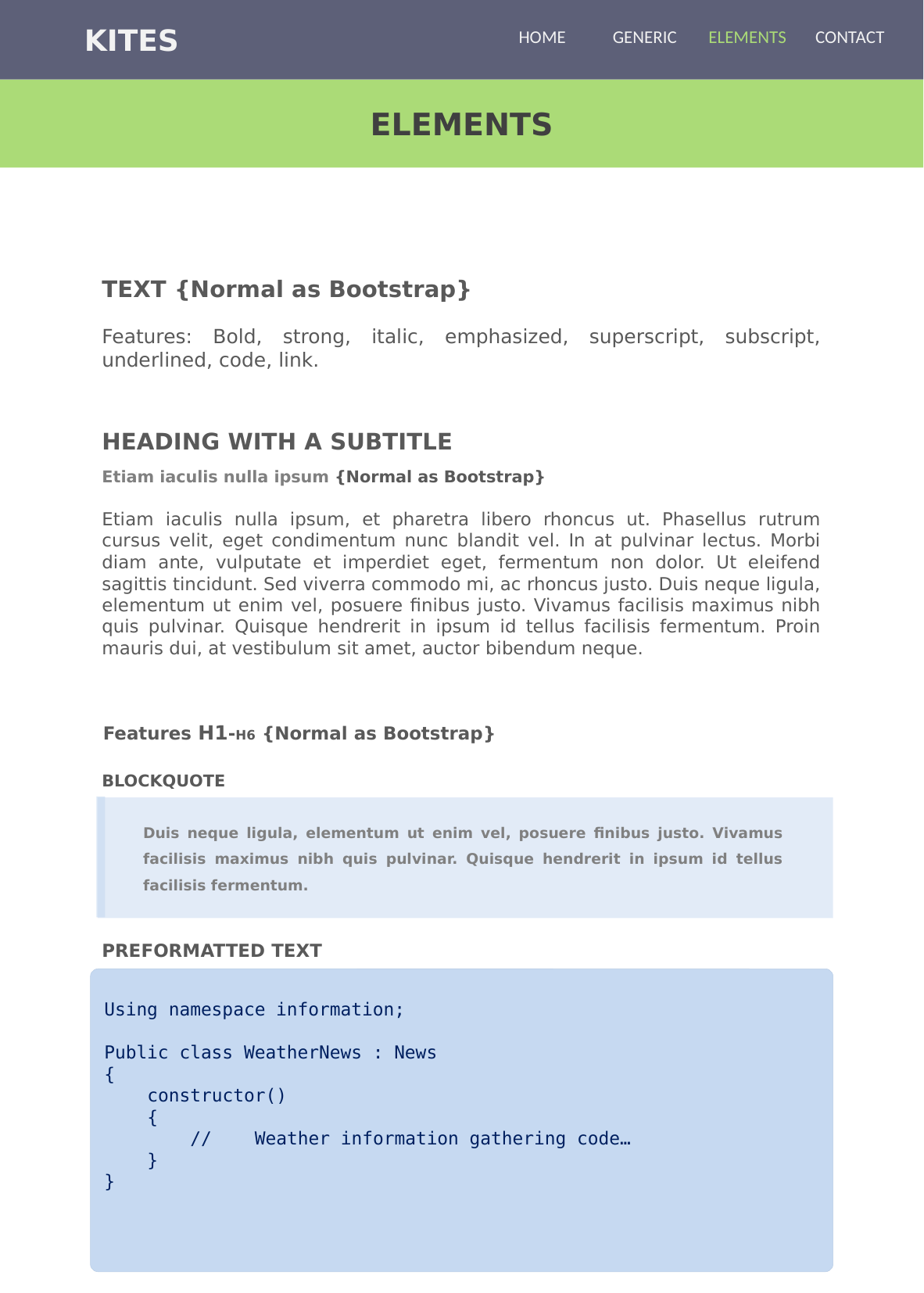

Elements Preview [Long Page -- Top]
KITES
| HOME | GENERIC | ELEMENTS | CONTACT |
| --- | --- | --- | --- |
ELEMENTS
TEXT {Normal as Bootstrap}
Features: Bold, strong, italic, emphasized, superscript, subscript, underlined, code, link.
HEADING WITH A SUBTITLE
Etiam iaculis nulla ipsum {Normal as Bootstrap}
Etiam iaculis nulla ipsum, et pharetra libero rhoncus ut. Phasellus rutrum cursus velit, eget condimentum nunc blandit vel. In at pulvinar lectus. Morbi diam ante, vulputate et imperdiet eget, fermentum non dolor. Ut eleifend sagittis tincidunt. Sed viverra commodo mi, ac rhoncus justo. Duis neque ligula, elementum ut enim vel, posuere finibus justo. Vivamus facilisis maximus nibh quis pulvinar. Quisque hendrerit in ipsum id tellus facilisis fermentum. Proin mauris dui, at vestibulum sit amet, auctor bibendum neque.
Features H1-H6 {Normal as Bootstrap}
BLOCKQUOTE

Duis neque ligula, elementum ut enim vel, posuere finibus justo. Vivamus facilisis maximus nibh quis pulvinar. Quisque hendrerit in ipsum id tellus facilisis fermentum.
PREFORMATTED TEXT

Using namespace information;

Public class WeatherNews : News
{
    constructor()
    {
        //    Weather information gathering code…
    }
}